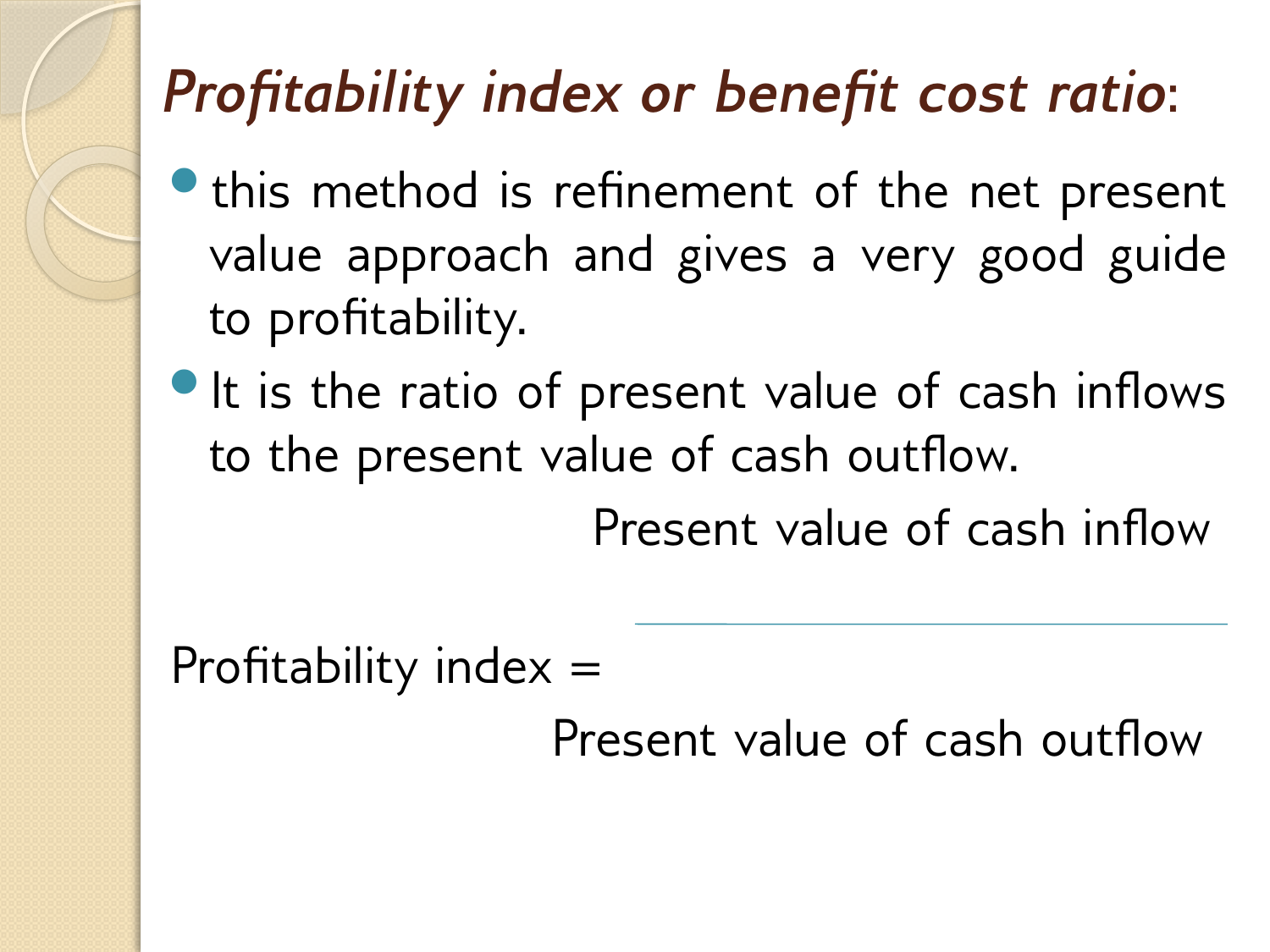

# Profitability index or benefit cost ratio:
this method is refinement of the net present value approach and gives a very good guide to profitability.
It is the ratio of present value of cash inflows to the present value of cash outflow.
                          Present value of cash inflow
Profitability index =
                        Present value of cash outflow